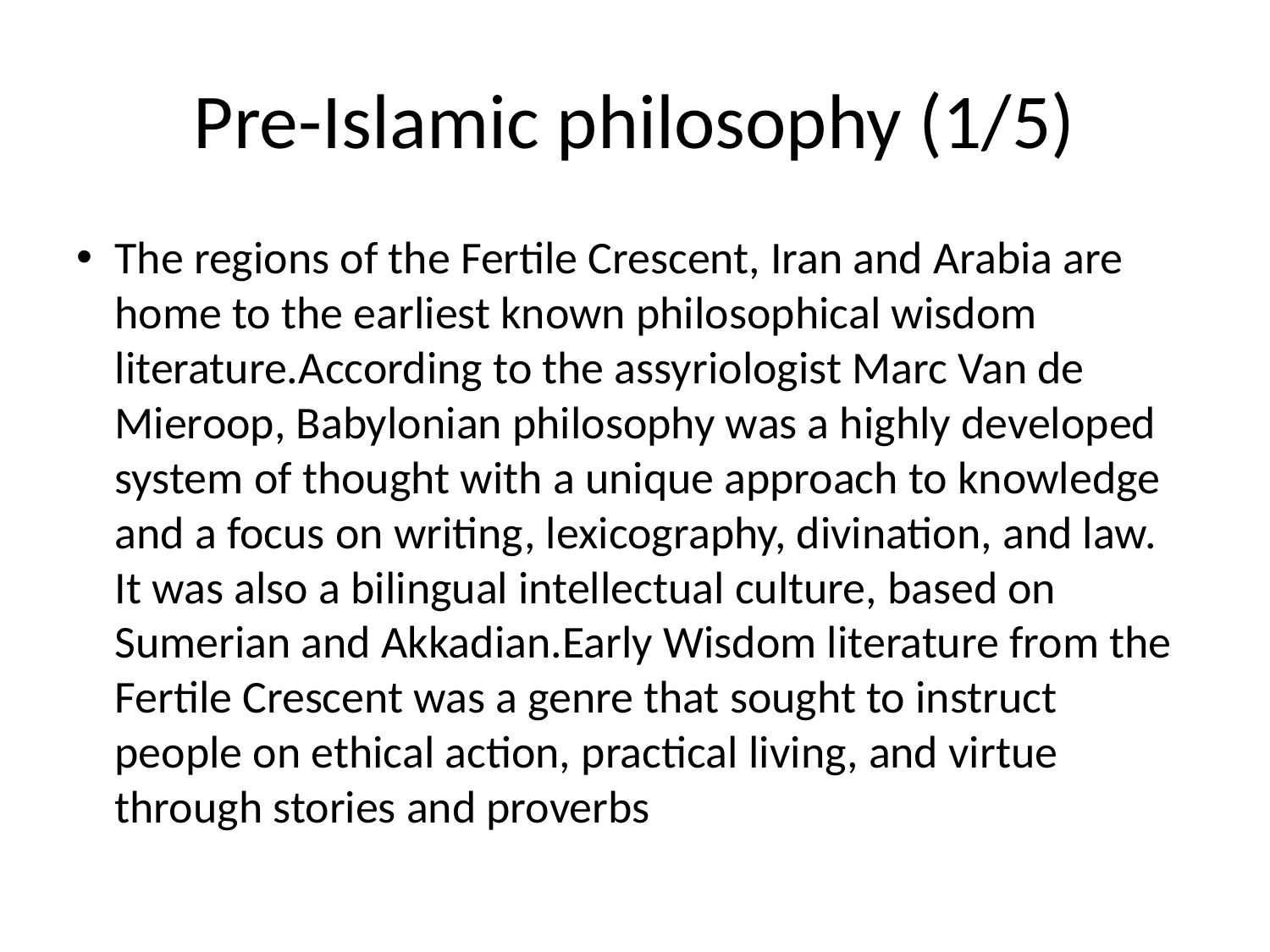

# Pre-Islamic philosophy (1/5)
The regions of the Fertile Crescent, Iran and Arabia are home to the earliest known philosophical wisdom literature.According to the assyriologist Marc Van de Mieroop, Babylonian philosophy was a highly developed system of thought with a unique approach to knowledge and a focus on writing, lexicography, divination, and law. It was also a bilingual intellectual culture, based on Sumerian and Akkadian.Early Wisdom literature from the Fertile Crescent was a genre that sought to instruct people on ethical action, practical living, and virtue through stories and proverbs